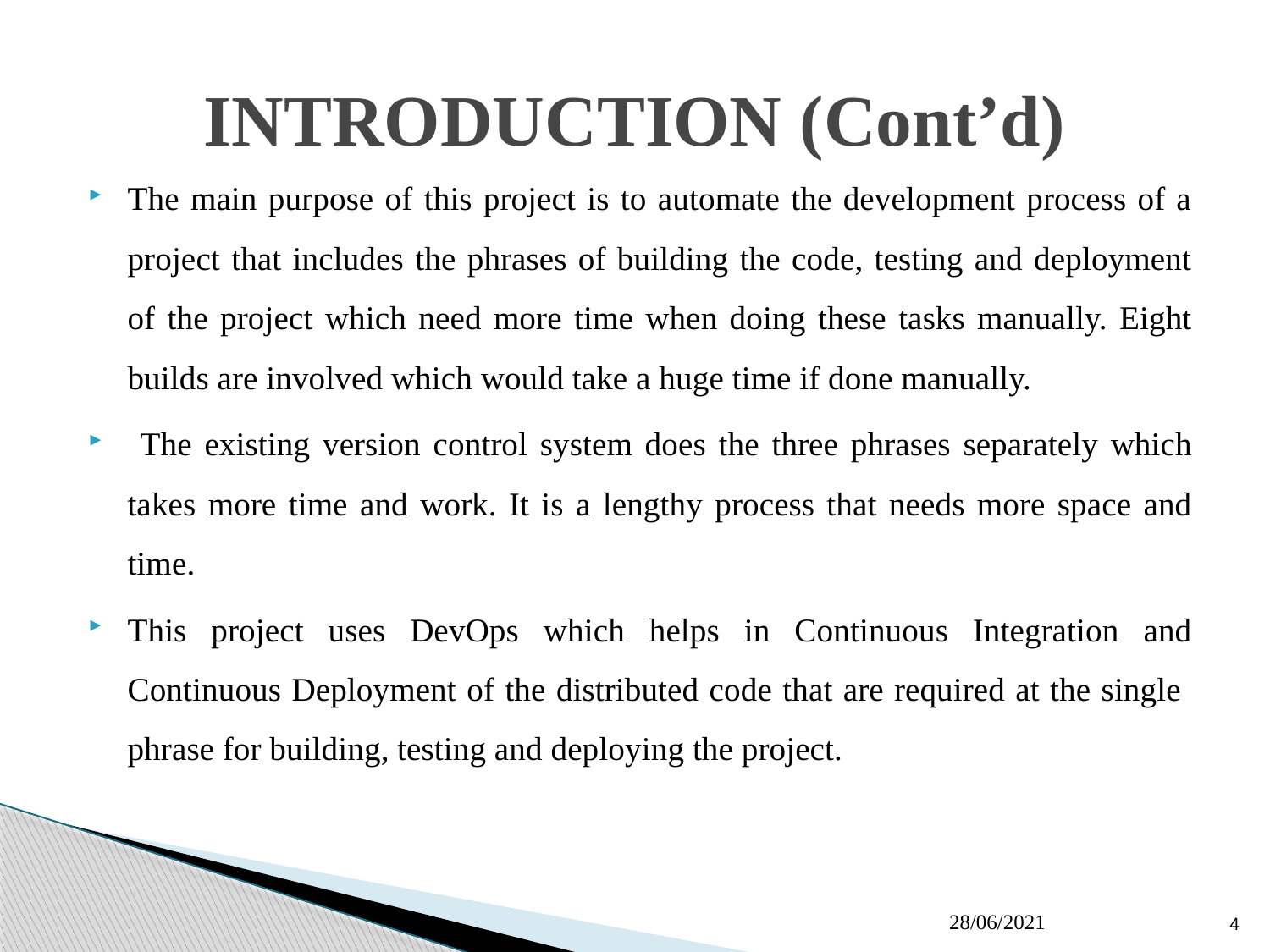

# INTRODUCTION (Cont’d)
The main purpose of this project is to automate the development process of a project that includes the phrases of building the code, testing and deployment of the project which need more time when doing these tasks manually. Eight builds are involved which would take a huge time if done manually.
 The existing version control system does the three phrases separately which takes more time and work. It is a lengthy process that needs more space and time.
This project uses DevOps which helps in Continuous Integration and Continuous Deployment of the distributed code that are required at the single
phrase for building, testing and deploying the project.
4

 28/06/2021